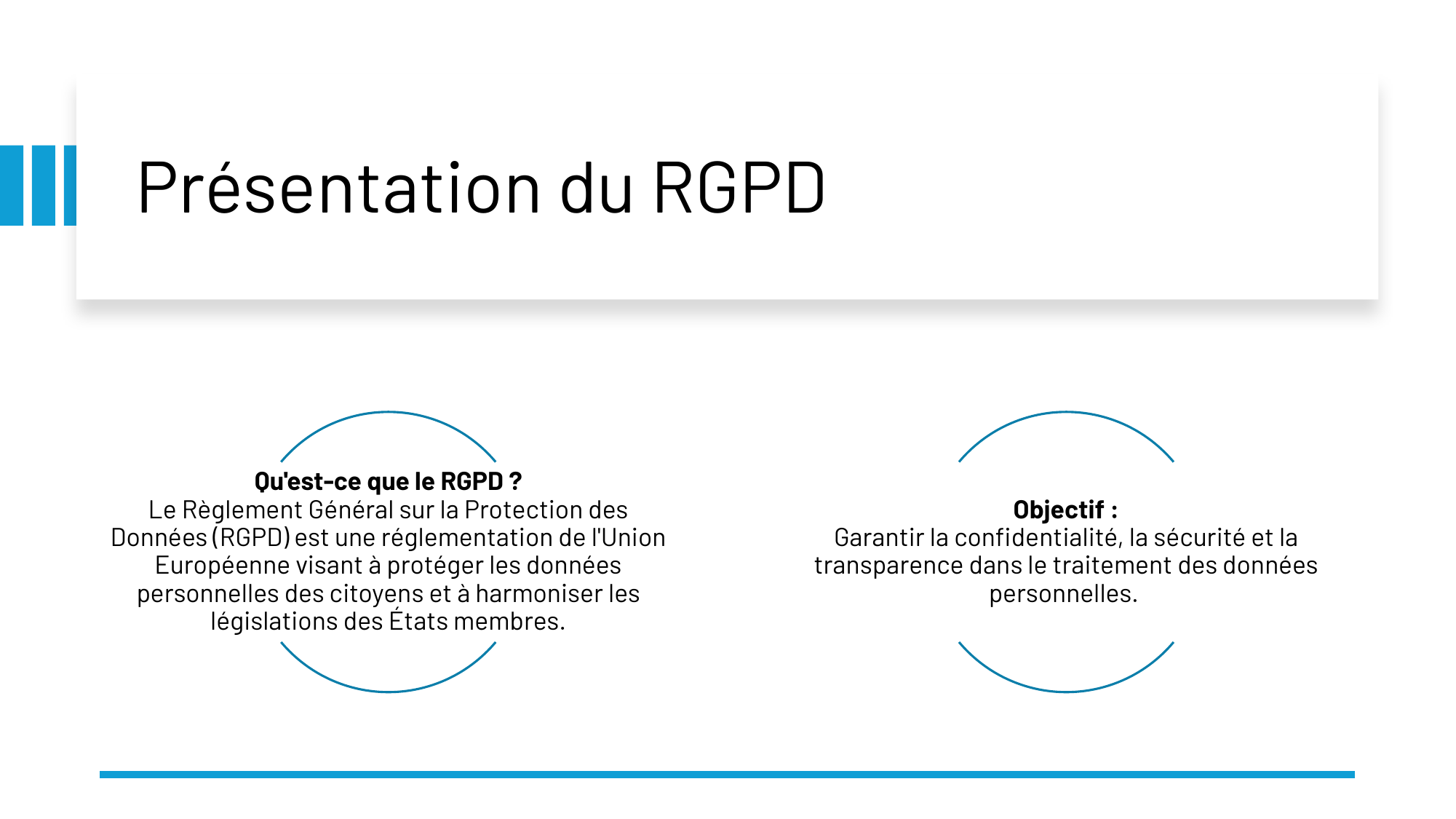

# Présentation du RGPD

Qu'est-ce que le RGPD ?
Le Règlement Général sur la Protection des Données (RGPD) est une réglementation de l'Union Européenne visant à protéger les données personnelles des citoyens et à harmoniser les législations des États membres.
Objectif :
Garantir la confidentialité, la sécurité et la transparence dans le traitement des données personnelles.